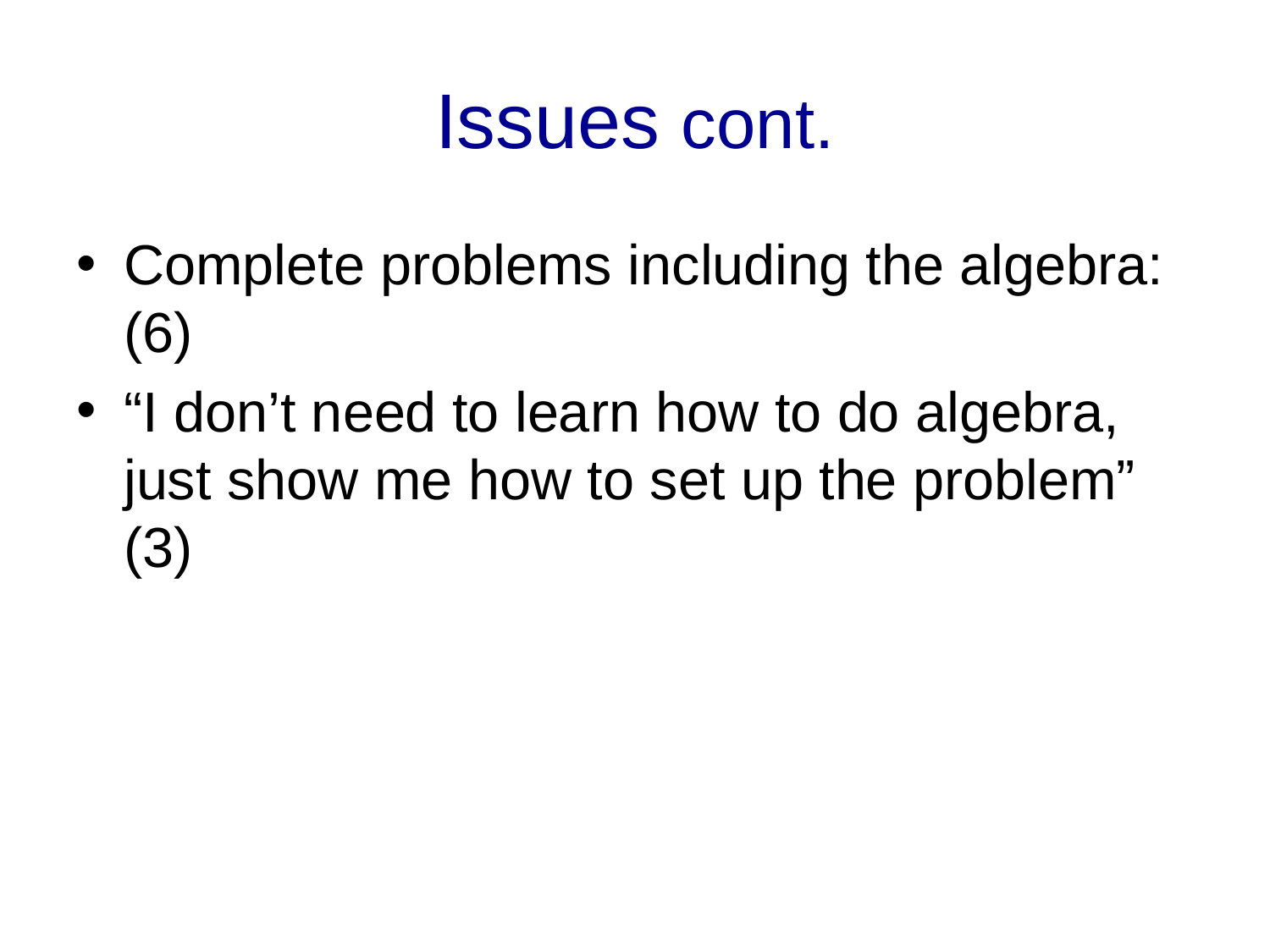

# Issues cont.
Complete problems including the algebra: (6)
“I don’t need to learn how to do algebra, just show me how to set up the problem” (3)